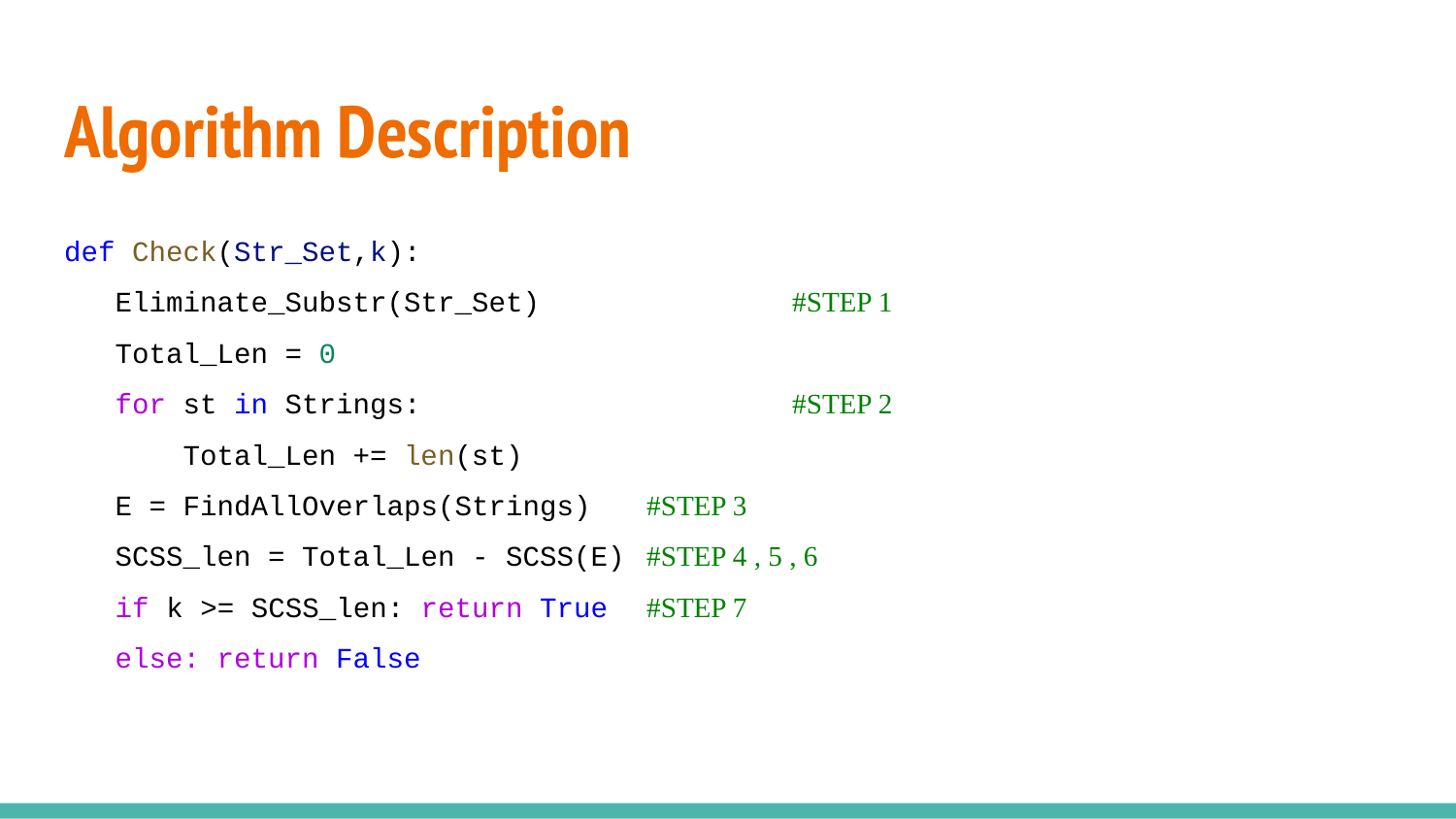

# Algorithm Description
def Check(Str_Set,k):
   Eliminate_Substr(Str_Set)  		#STEP 1
   Total_Len = 0
   for st in Strings:    			#STEP 2
       Total_Len += len(st)
   E = FindAllOverlaps(Strings)	#STEP 3
   SCSS_len = Total_Len - SCSS(E)	#STEP 4 , 5 , 6
   if k >= SCSS_len: return True	#STEP 7
   else: return False